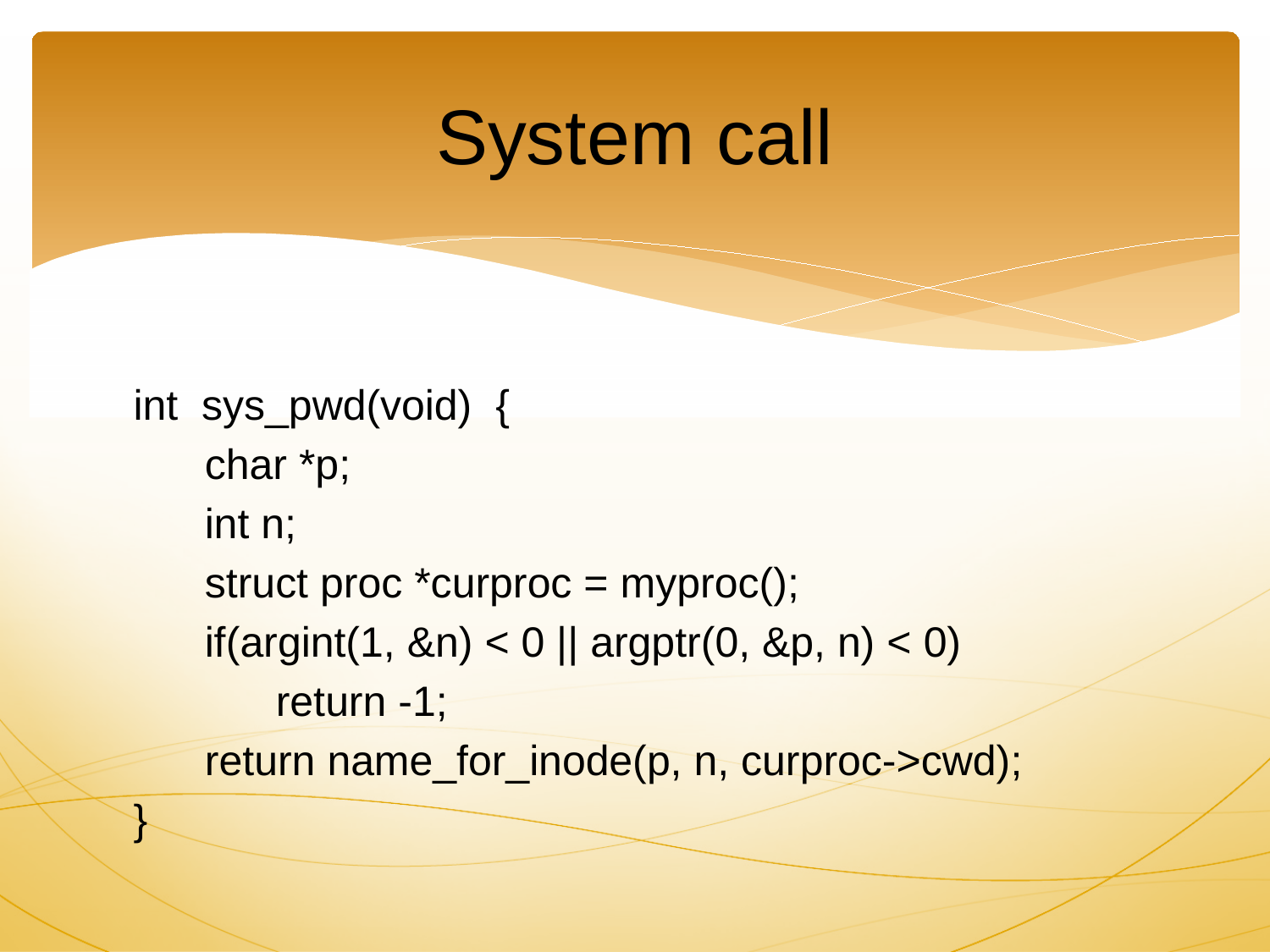

System call
int  sys_pwd(void)  {
      char *p;
      int n;
      struct proc *curproc = myproc();
      if(argint(1, &n) < 0 || argptr(0, &p, n) < 0)
            return -1;
      return name_for_inode(p, n, curproc->cwd);
}